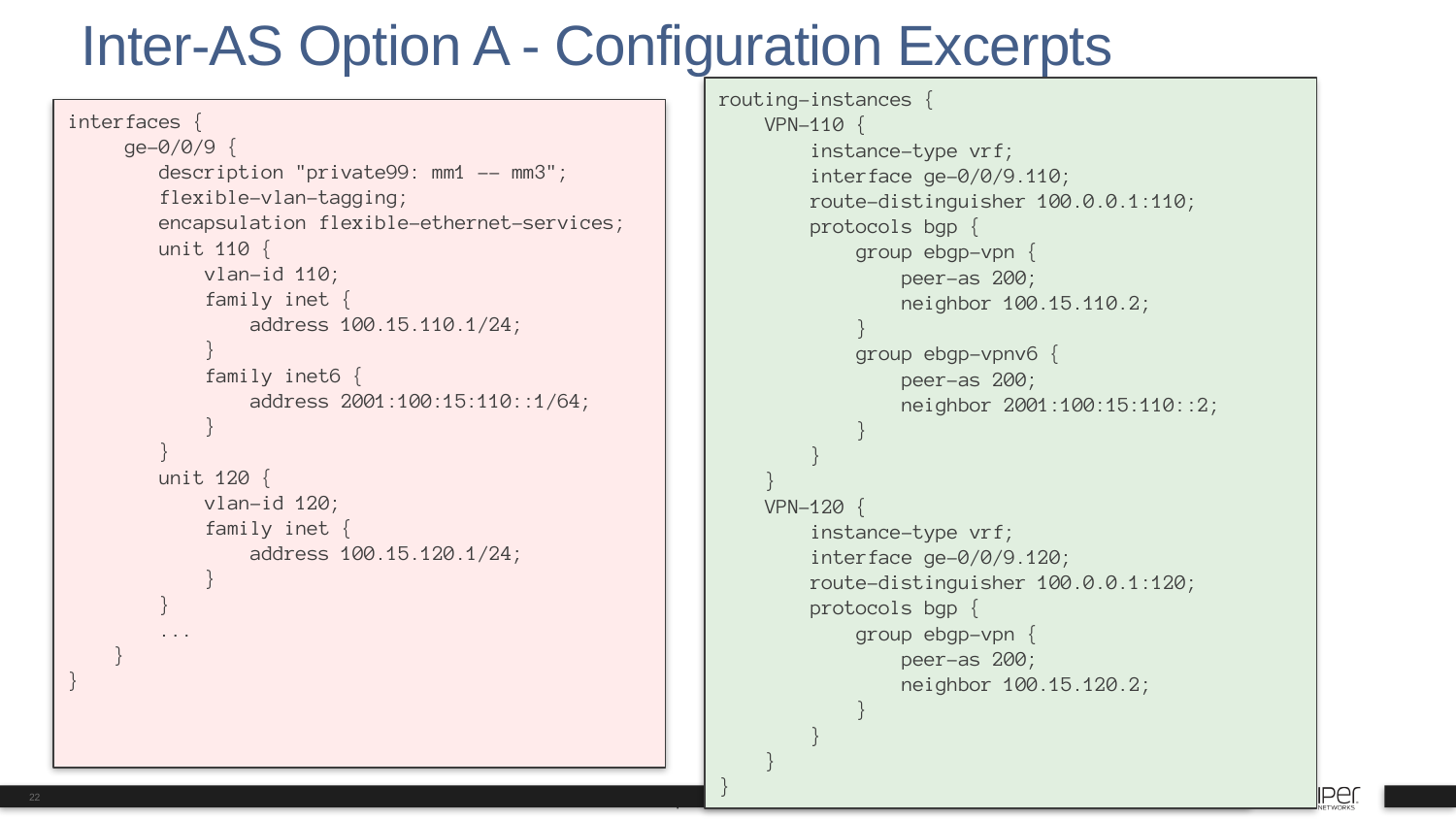

# Inter-AS Option A - Configuration Excerpts
routing-instances {
    VPN-110 {
        instance-type vrf;
        interface ge-0/0/9.110;
        route-distinguisher 100.0.0.1:110;
        protocols bgp {
            group ebgp-vpn {
                peer-as 200;
                neighbor 100.15.110.2;
            }
            group ebgp-vpnv6 {
                peer-as 200;
                neighbor 2001:100:15:110::2;
            }
        }
    }
    VPN-120 {
        instance-type vrf;
        interface ge-0/0/9.120;
        route-distinguisher 100.0.0.1:120;
        protocols bgp {
            group ebgp-vpn {
                peer-as 200;
                neighbor 100.15.120.2;
            }
        }
    }
}
interfaces {
     ge-0/0/9 {
        description "private99: mm1 -- mm3";
        flexible-vlan-tagging;
        encapsulation flexible-ethernet-services;
        unit 110 {
            vlan-id 110;
            family inet {
                address 100.15.110.1/24;
            }
            family inet6 {
                address 2001:100:15:110::1/64;
            }
        }
        unit 120 {
            vlan-id 120;
            family inet {
                address 100.15.120.1/24;
            }
        }
        ...
    }
}